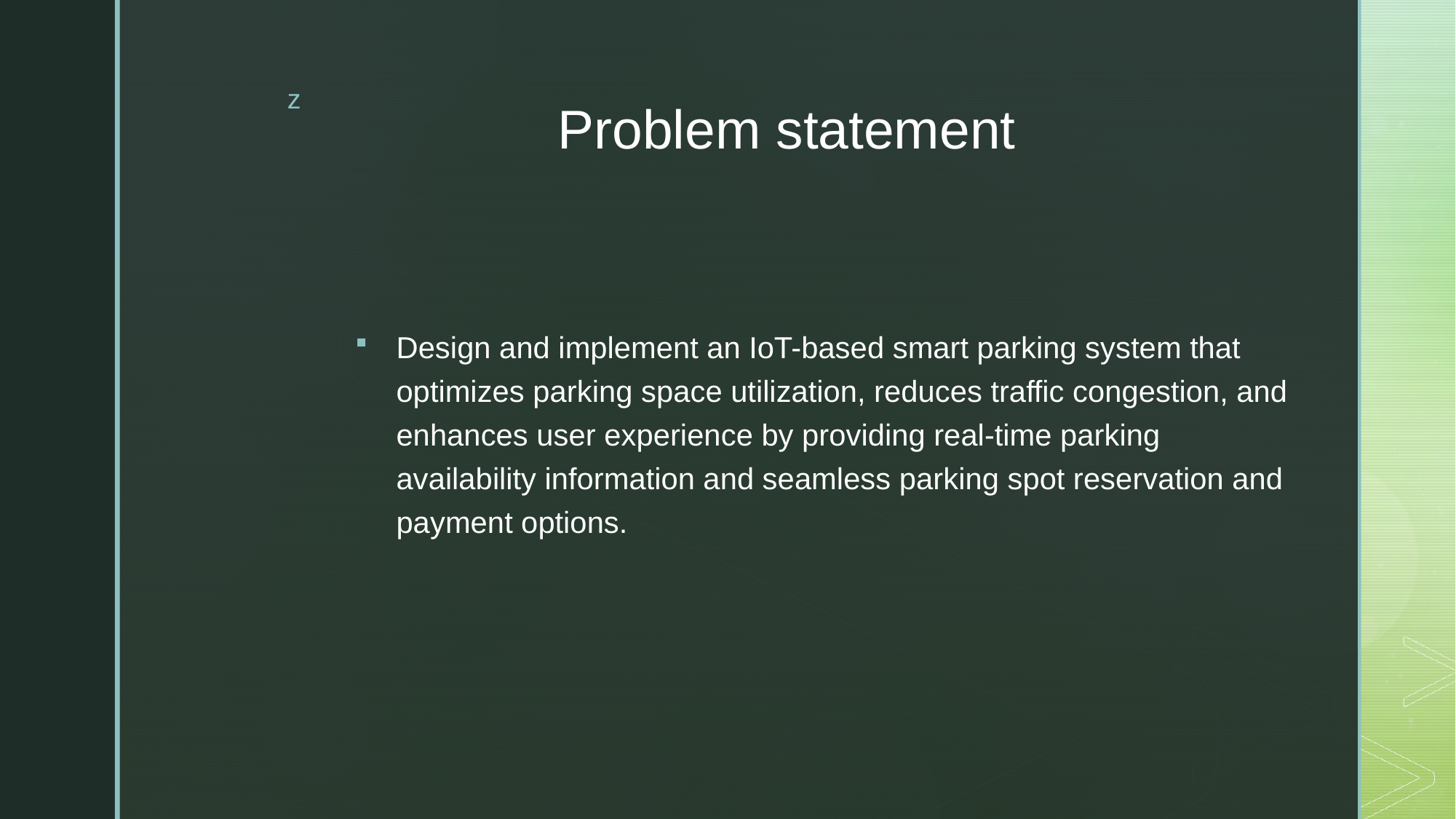

# Problem statement
Design and implement an IoT-based smart parking system that optimizes parking space utilization, reduces traffic congestion, and enhances user experience by providing real-time parking availability information and seamless parking spot reservation and payment options.